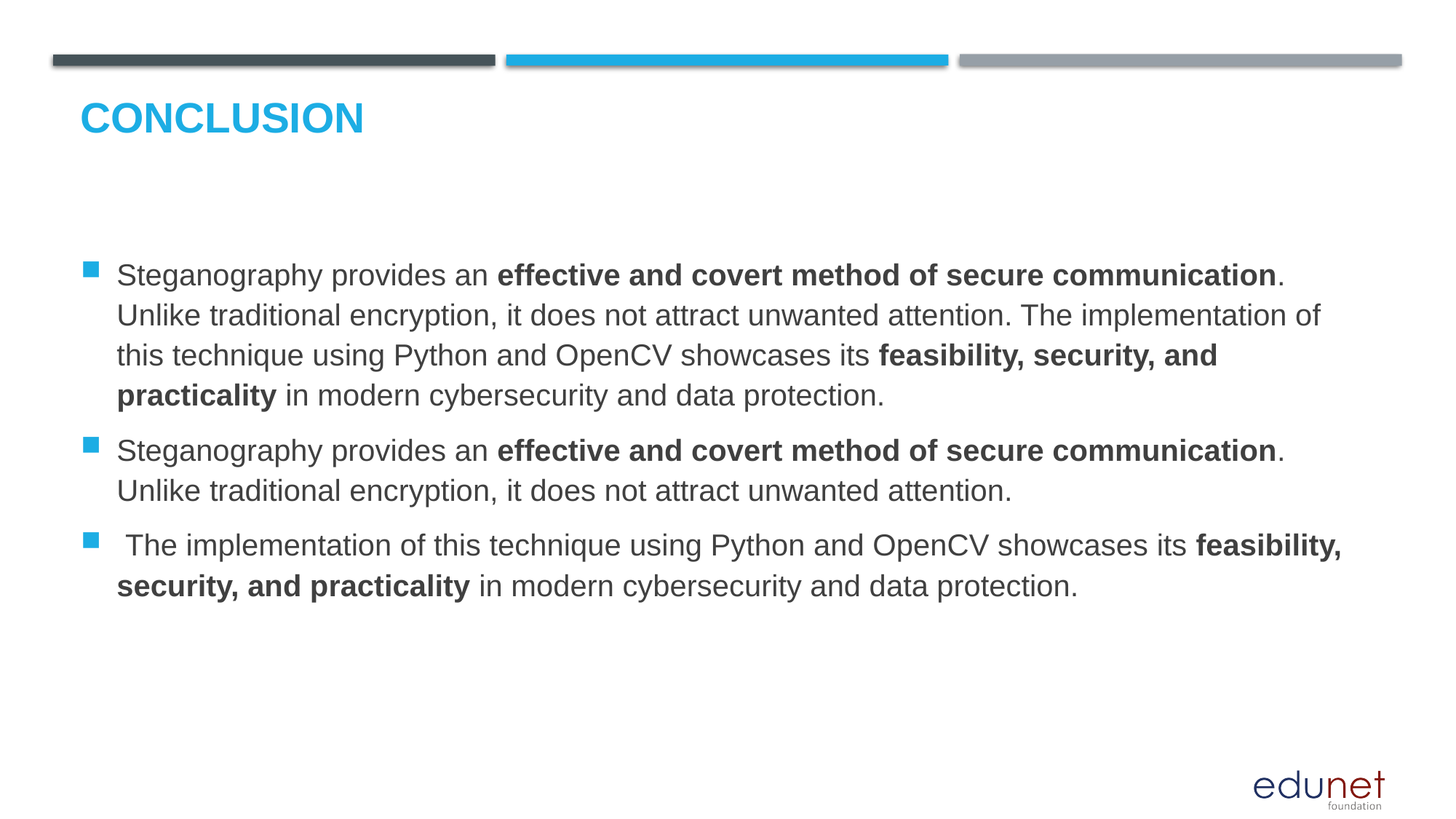

# Conclusion
Steganography provides an effective and covert method of secure communication. Unlike traditional encryption, it does not attract unwanted attention. The implementation of this technique using Python and OpenCV showcases its feasibility, security, and practicality in modern cybersecurity and data protection.
Steganography provides an effective and covert method of secure communication. Unlike traditional encryption, it does not attract unwanted attention.
 The implementation of this technique using Python and OpenCV showcases its feasibility, security, and practicality in modern cybersecurity and data protection.